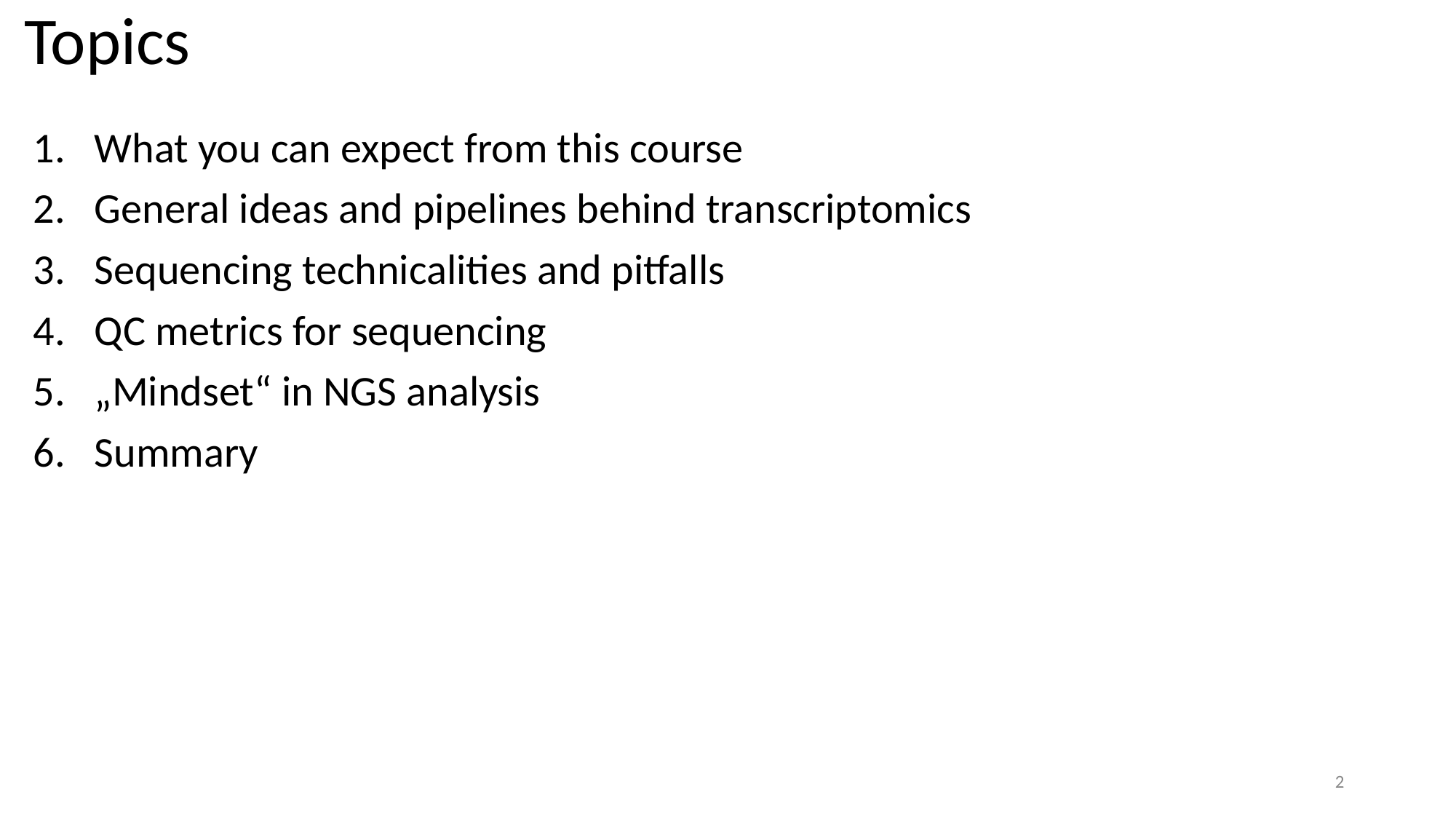

# Topics
What you can expect from this course
General ideas and pipelines behind transcriptomics
Sequencing technicalities and pitfalls
QC metrics for sequencing
„Mindset“ in NGS analysis
Summary
2